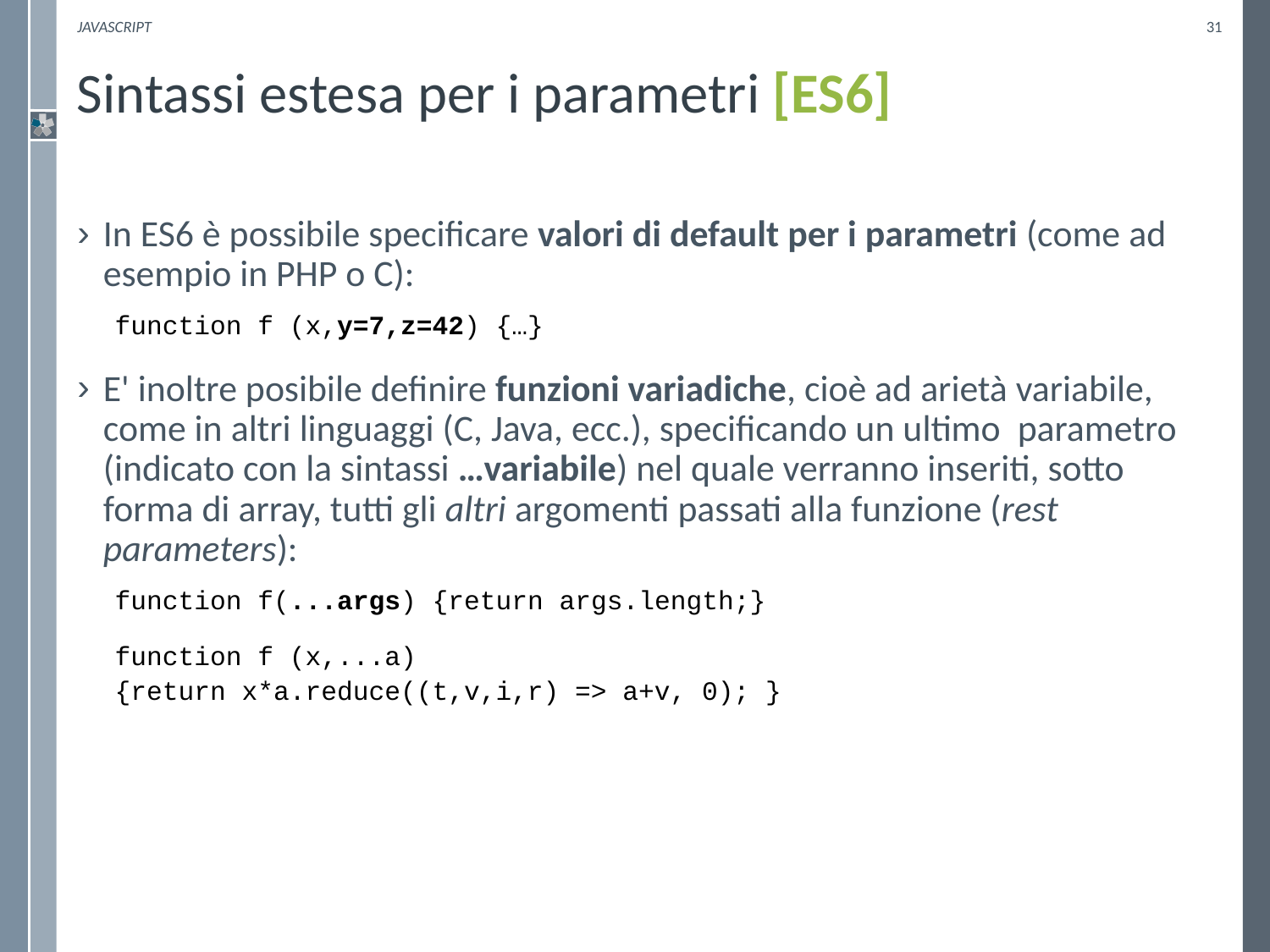

Javascript
31
# Sintassi estesa per i parametri [ES6]
In ES6 è possibile specificare valori di default per i parametri (come ad esempio in PHP o C):
function f (x,y=7,z=42) {…}
E' inoltre posibile definire funzioni variadiche, cioè ad arietà variabile, come in altri linguaggi (C, Java, ecc.), specificando un ultimo  parametro (indicato con la sintassi …variabile) nel quale verranno inseriti, sotto forma di array, tutti gli altri argomenti passati alla funzione (rest parameters):
function f(...args) {return args.length;}
function f (x,...a)
{return x*a.reduce((t,v,i,r) => a+v, 0); }